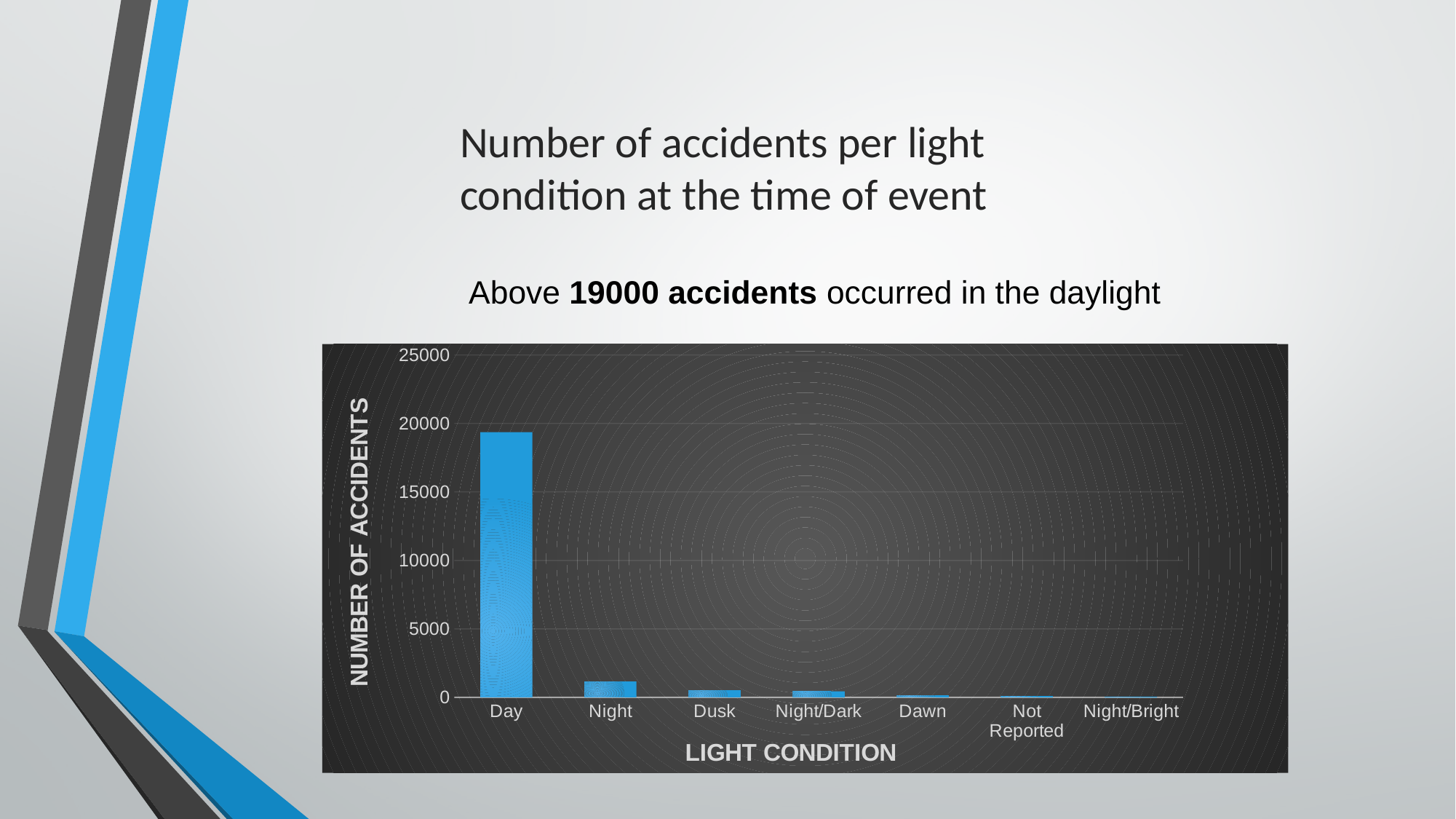

Number of accidents per light condition at the time of event
Above 19000 accidents occurred in the daylight

### Chart

| Category |  |
|---|---|
| Day | 19363.0 |
| Night | 1157.0 |
| Dusk | 506.0 |
| Night/Dark | 431.0 |
| Dawn | 150.0 |
| Not Reported | 85.0 |
| Night/Bright | 29.0 |